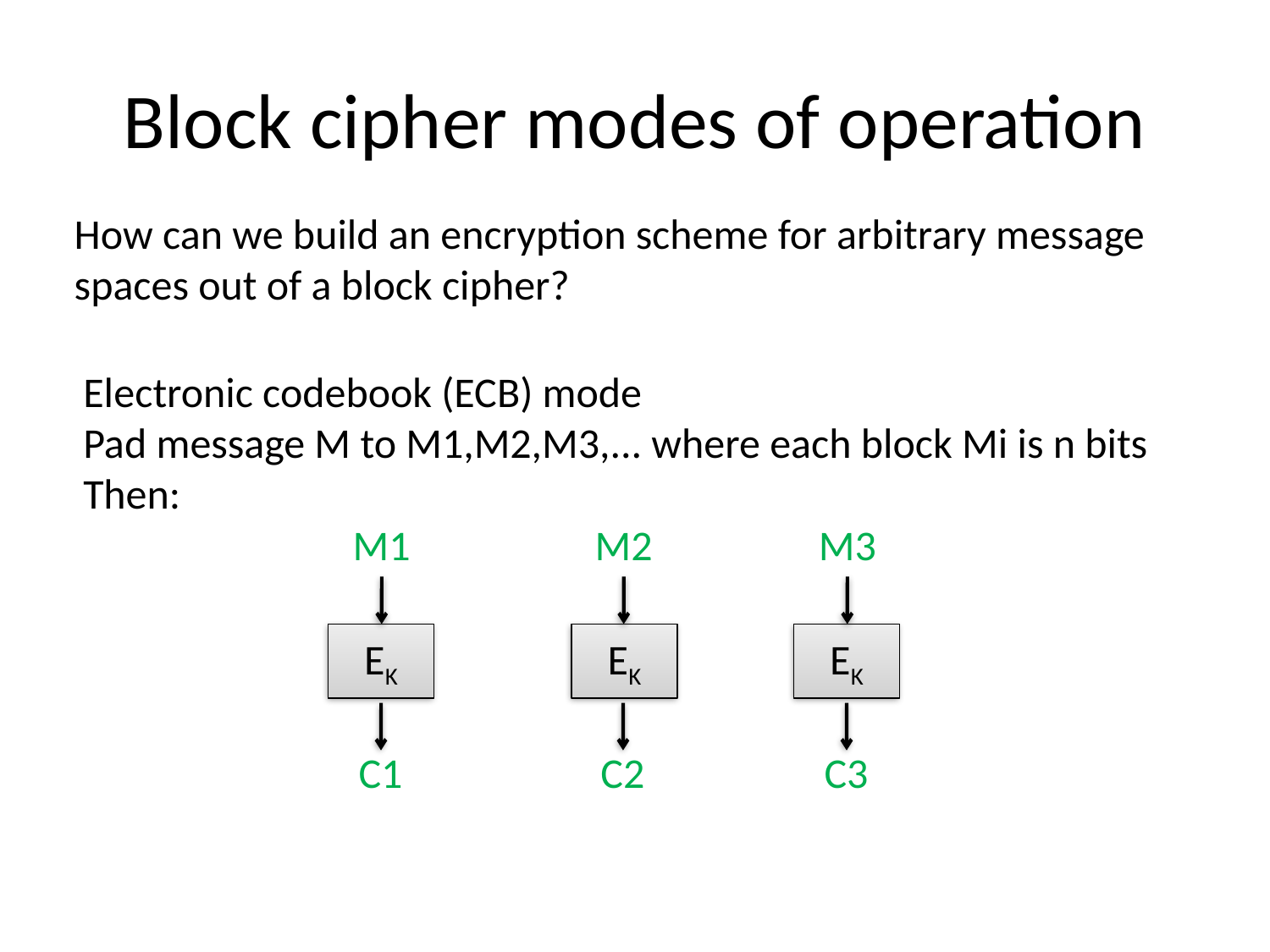

# Block cipher modes of operation
How can we build an encryption scheme for arbitrary message
spaces out of a block cipher?
Electronic codebook (ECB) mode
Pad message M to M1,M2,M3,... where each block Mi is n bits
Then:
M1
M2
M3
EK
EK
EK
C1
C2
C3